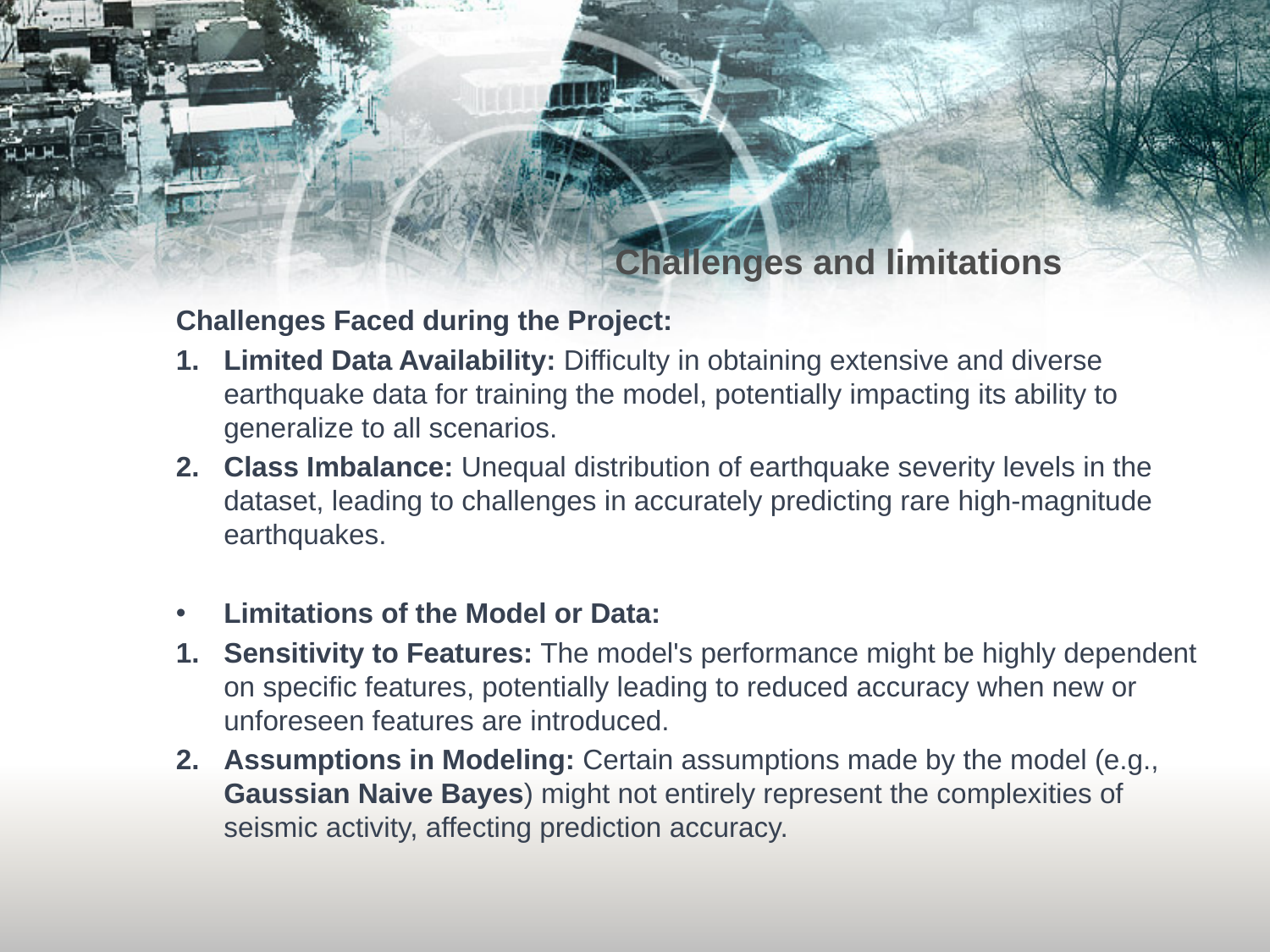

# Challenges and limitations
Challenges Faced during the Project:
Limited Data Availability: Difficulty in obtaining extensive and diverse earthquake data for training the model, potentially impacting its ability to generalize to all scenarios.
Class Imbalance: Unequal distribution of earthquake severity levels in the dataset, leading to challenges in accurately predicting rare high-magnitude earthquakes.

Limitations of the Model or Data:
Sensitivity to Features: The model's performance might be highly dependent on specific features, potentially leading to reduced accuracy when new or unforeseen features are introduced.
Assumptions in Modeling: Certain assumptions made by the model (e.g., Gaussian Naive Bayes) might not entirely represent the complexities of seismic activity, affecting prediction accuracy.